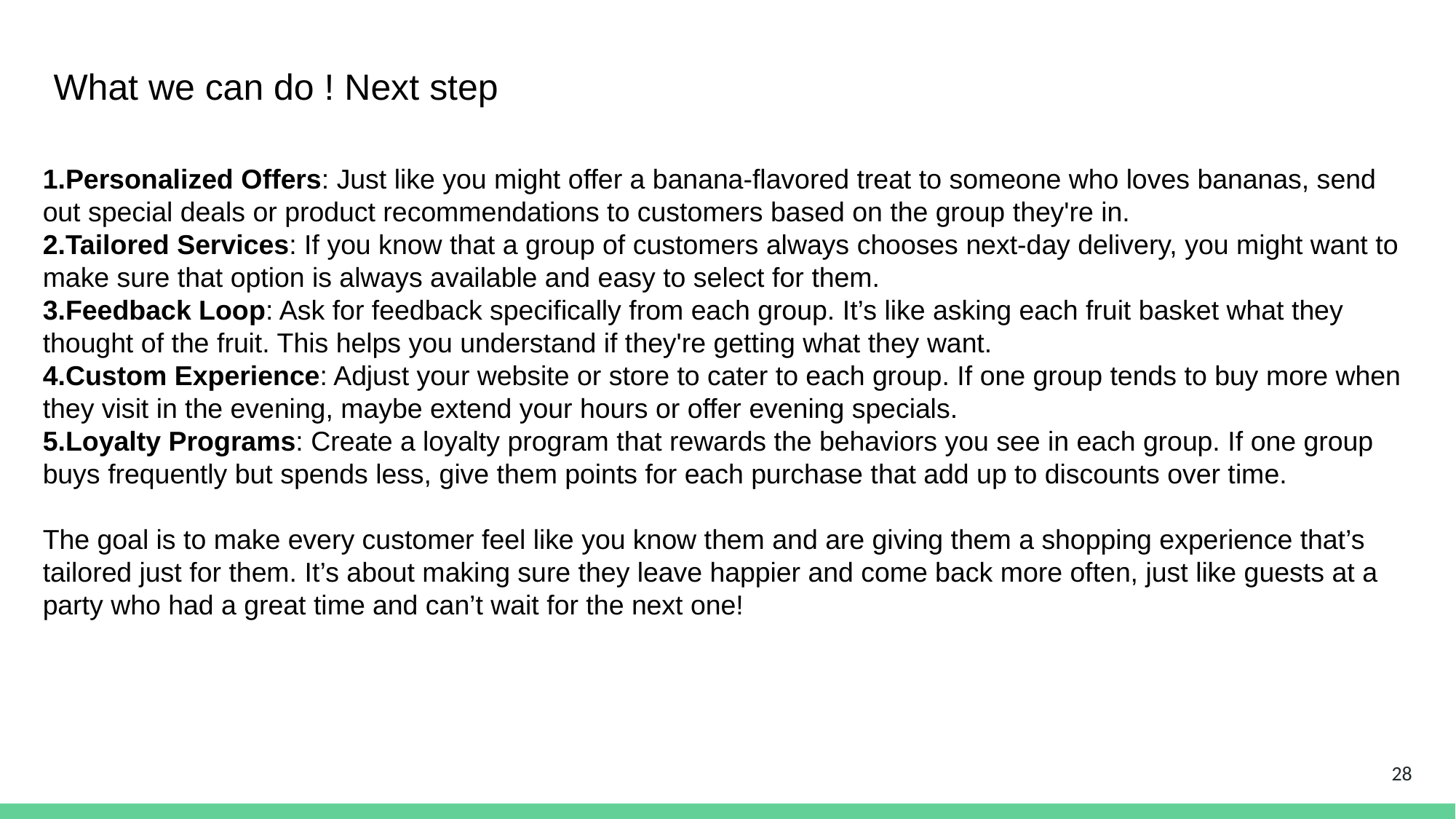

What we can do ! Next step
Personalized Offers: Just like you might offer a banana-flavored treat to someone who loves bananas, send out special deals or product recommendations to customers based on the group they're in.
Tailored Services: If you know that a group of customers always chooses next-day delivery, you might want to make sure that option is always available and easy to select for them.
Feedback Loop: Ask for feedback specifically from each group. It’s like asking each fruit basket what they thought of the fruit. This helps you understand if they're getting what they want.
Custom Experience: Adjust your website or store to cater to each group. If one group tends to buy more when they visit in the evening, maybe extend your hours or offer evening specials.
Loyalty Programs: Create a loyalty program that rewards the behaviors you see in each group. If one group buys frequently but spends less, give them points for each purchase that add up to discounts over time.

The goal is to make every customer feel like you know them and are giving them a shopping experience that’s tailored just for them. It’s about making sure they leave happier and come back more often, just like guests at a party who had a great time and can’t wait for the next one!
28